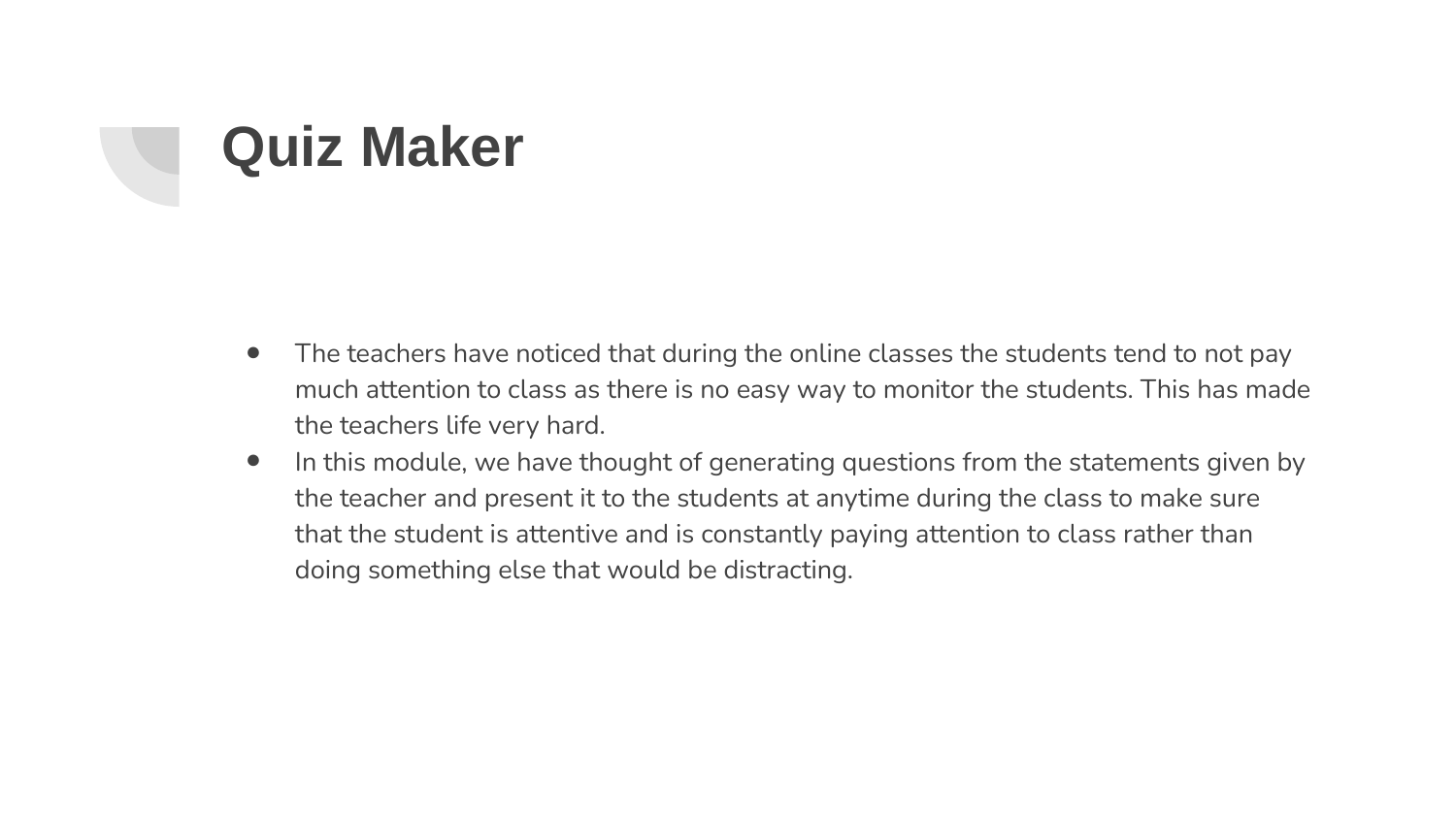

# Quiz Maker
The teachers have noticed that during the online classes the students tend to not pay much attention to class as there is no easy way to monitor the students. This has made the teachers life very hard.
In this module, we have thought of generating questions from the statements given by the teacher and present it to the students at anytime during the class to make sure that the student is attentive and is constantly paying attention to class rather than doing something else that would be distracting.